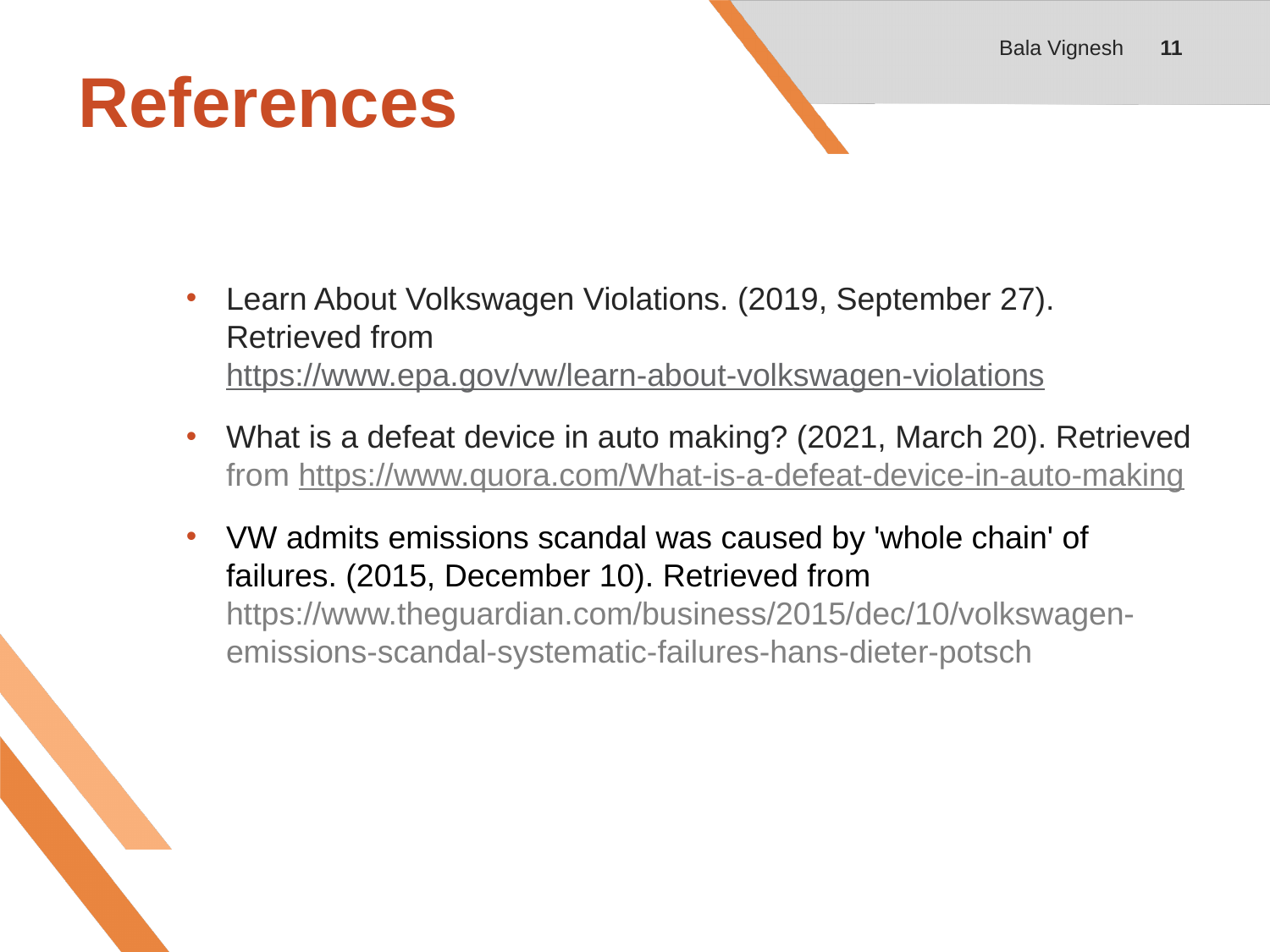

# References
Bala Vignesh
11

Learn About Volkswagen Violations. (2019, September 27). Retrieved from https://www.epa.gov/vw/learn-about-volkswagen-violations
What is a defeat device in auto making? (2021, March 20). Retrieved from https://www.quora.com/What-is-a-defeat-device-in-auto-making
VW admits emissions scandal was caused by 'whole chain' of failures. (2015, December 10). Retrieved from https://www.theguardian.com/business/2015/dec/10/volkswagen-emissions-scandal-systematic-failures-hans-dieter-potsch